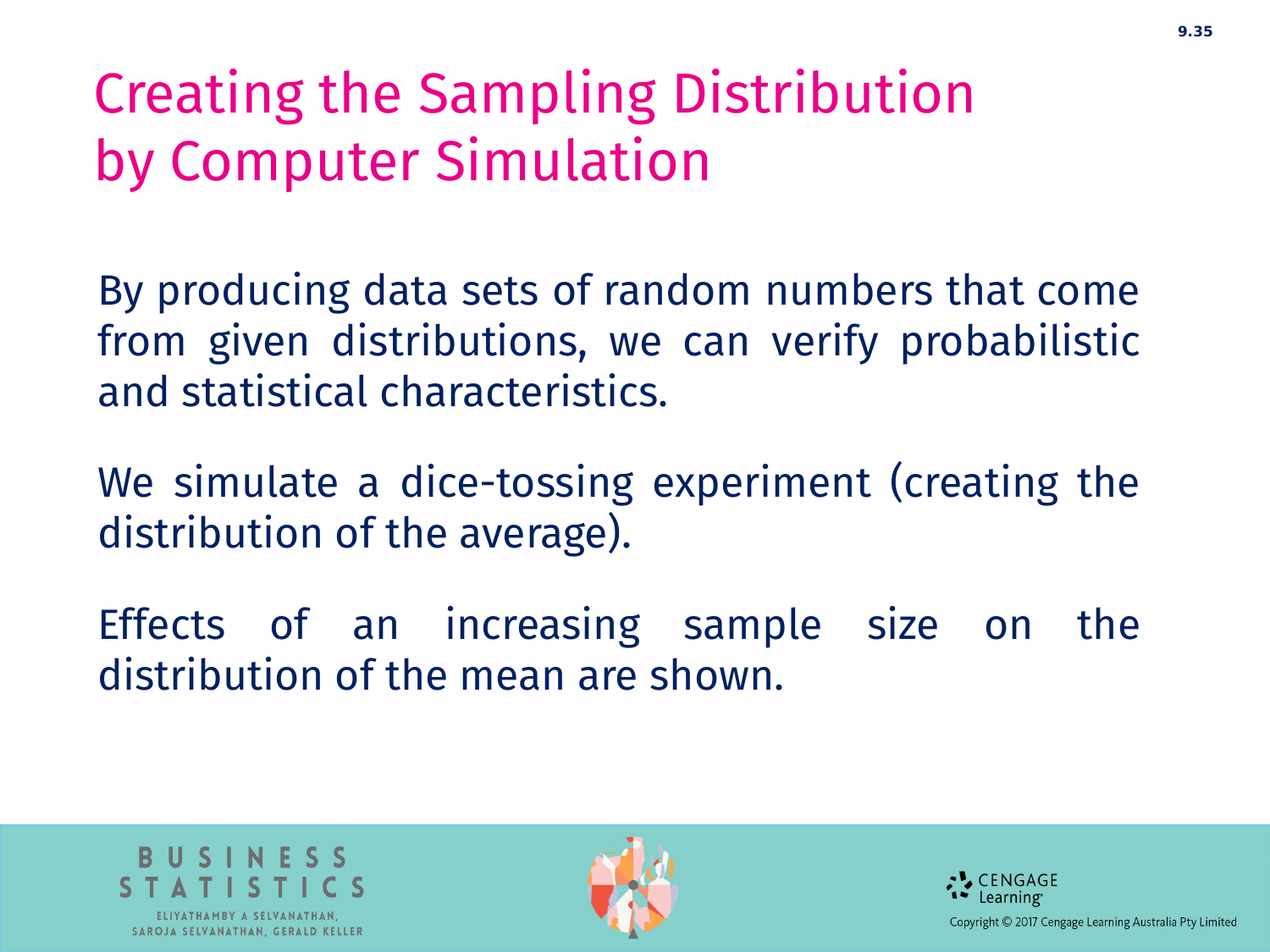

9.35
# Creating the Sampling Distribution by Computer Simulation
By producing data sets of random numbers that come from given distributions, we can verify probabilistic and statistical characteristics.
We simulate a dice-tossing experiment (creating the distribution of the average).
Effects of an increasing sample size on the distribution of the mean are shown.